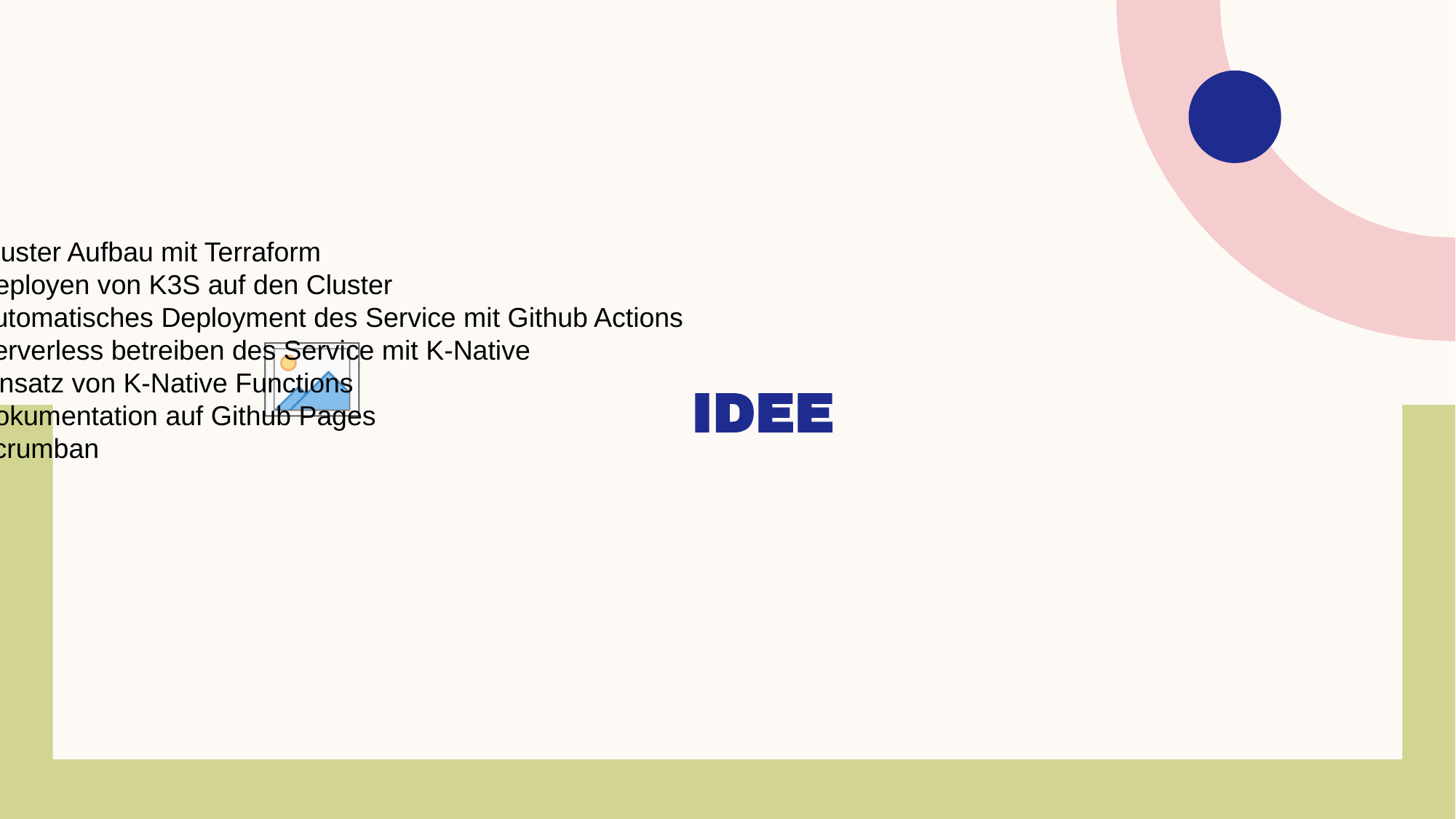

Cluster Aufbau mit Terraform
Deployen von K3S auf den Cluster
Automatisches Deployment des Service mit Github Actions
Serverless betreiben des Service mit K-Native
Einsatz von K-Native Functions
Dokumentation auf Github Pages
Scrumban
# idee